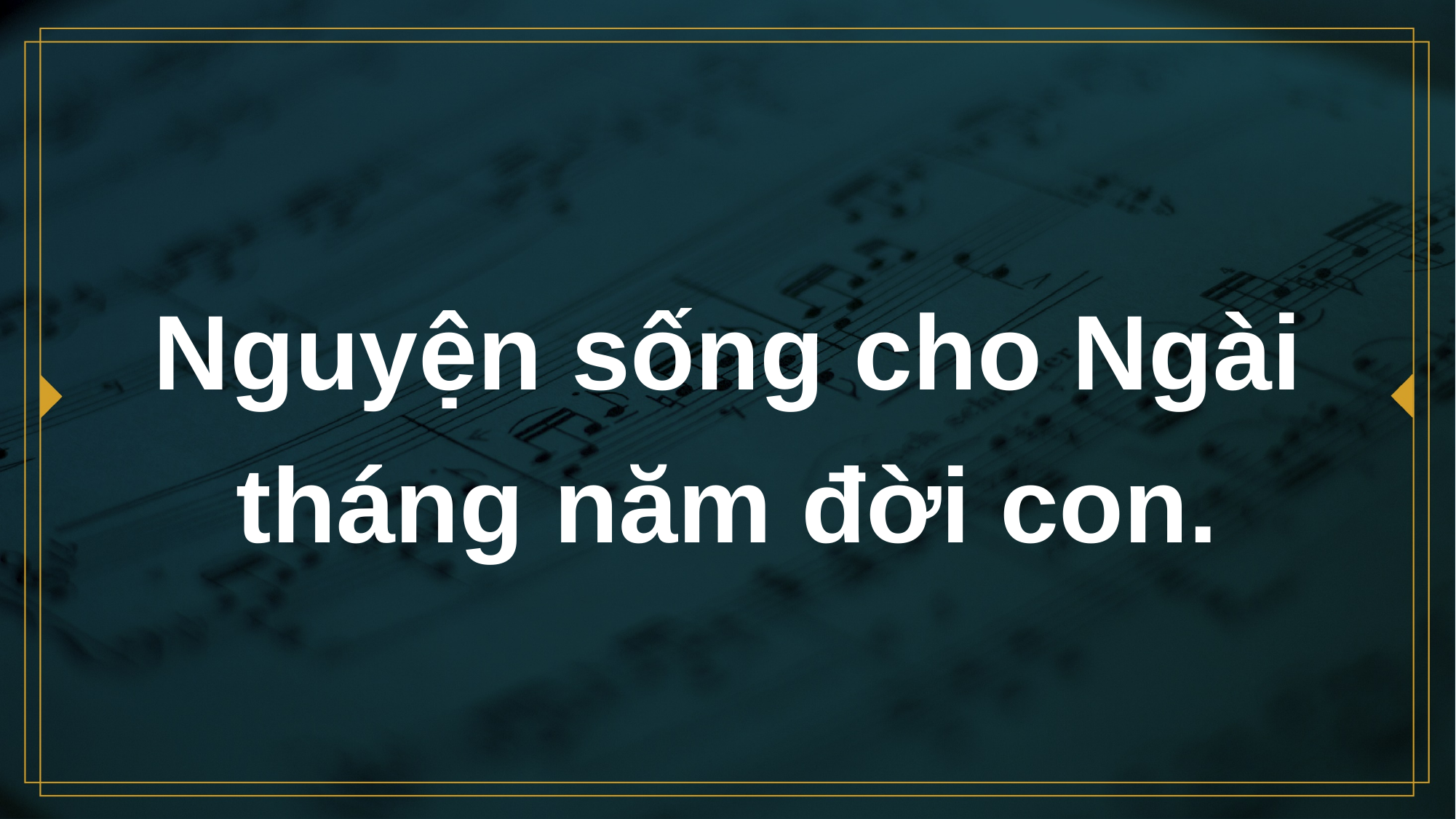

# Nguyện sống cho Ngài tháng năm đời con.